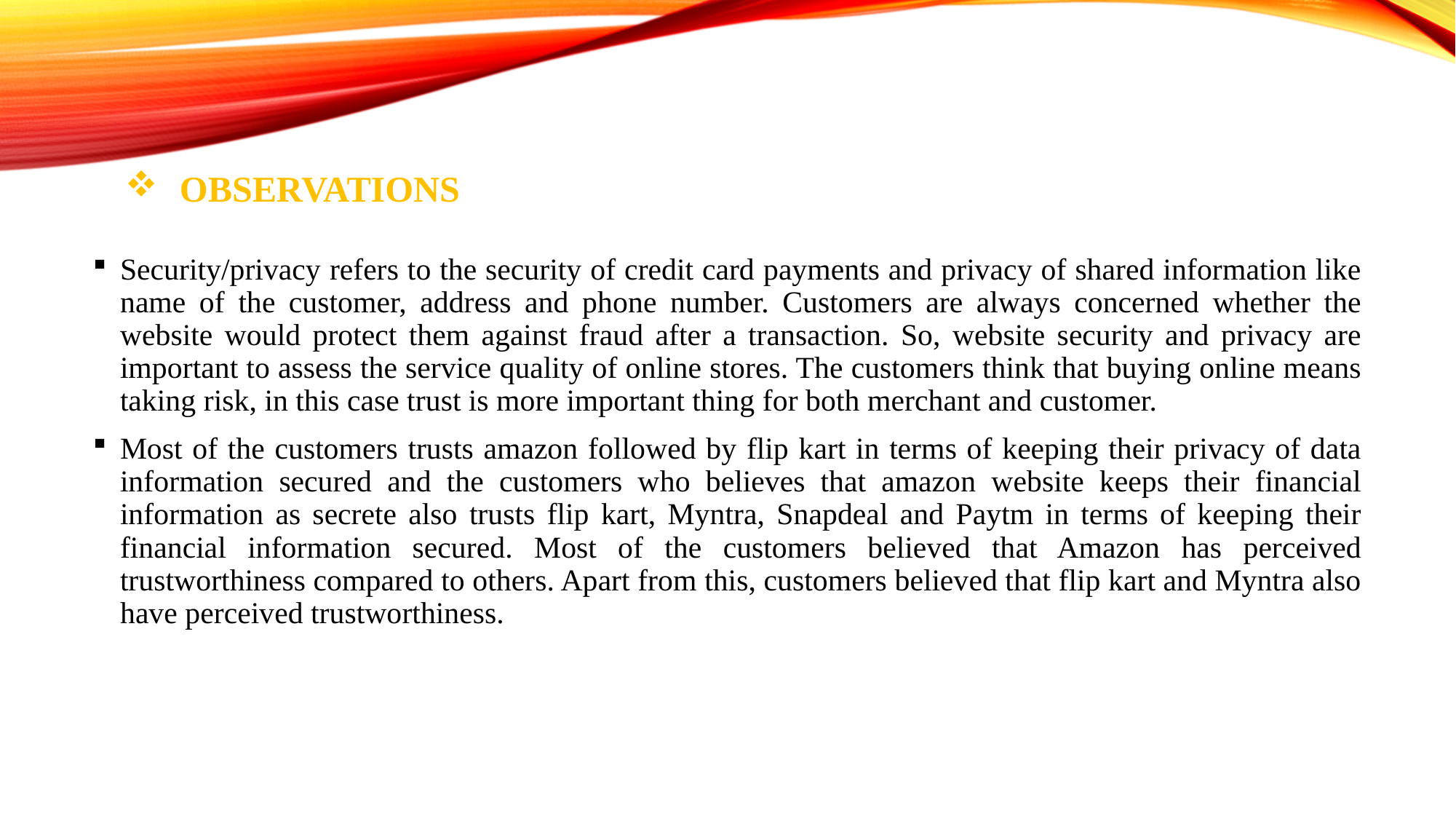

# Observations
Security/privacy refers to the security of credit card payments and privacy of shared information like name of the customer, address and phone number. Customers are always concerned whether the website would protect them against fraud after a transaction. So, website security and privacy are important to assess the service quality of online stores. The customers think that buying online means taking risk, in this case trust is more important thing for both merchant and customer.
Most of the customers trusts amazon followed by flip kart in terms of keeping their privacy of data information secured and the customers who believes that amazon website keeps their financial information as secrete also trusts flip kart, Myntra, Snapdeal and Paytm in terms of keeping their financial information secured. Most of the customers believed that Amazon has perceived trustworthiness compared to others. Apart from this, customers believed that flip kart and Myntra also have perceived trustworthiness.